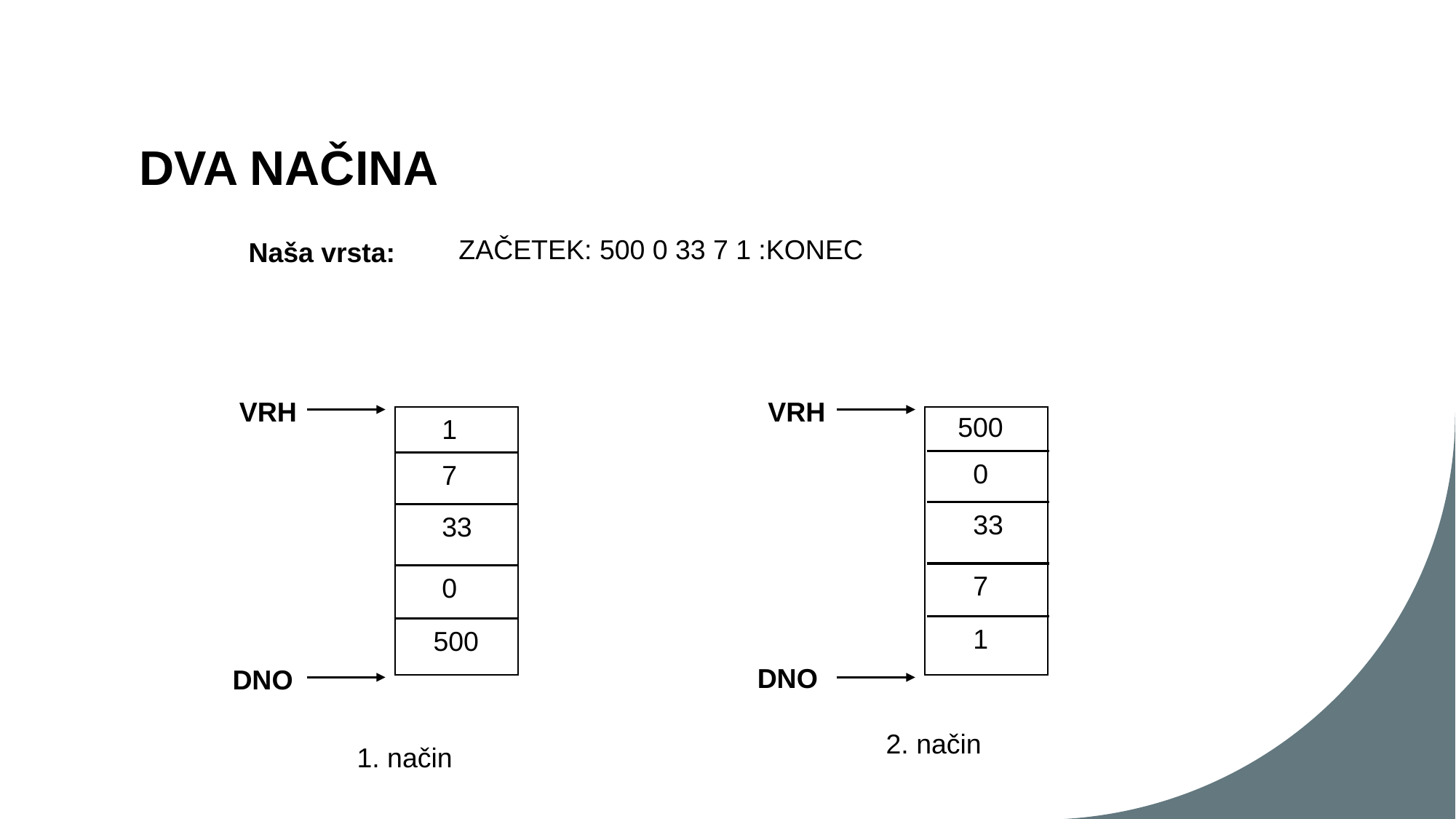

# DVA NAČINA
	Naša vrsta:
ZAČETEK: 500 0 33 7 1 :KONEC
VRH
VRH
500

  1

0
7
33
33
7
0
1
  500
DNO
DNO
2. način
1. način